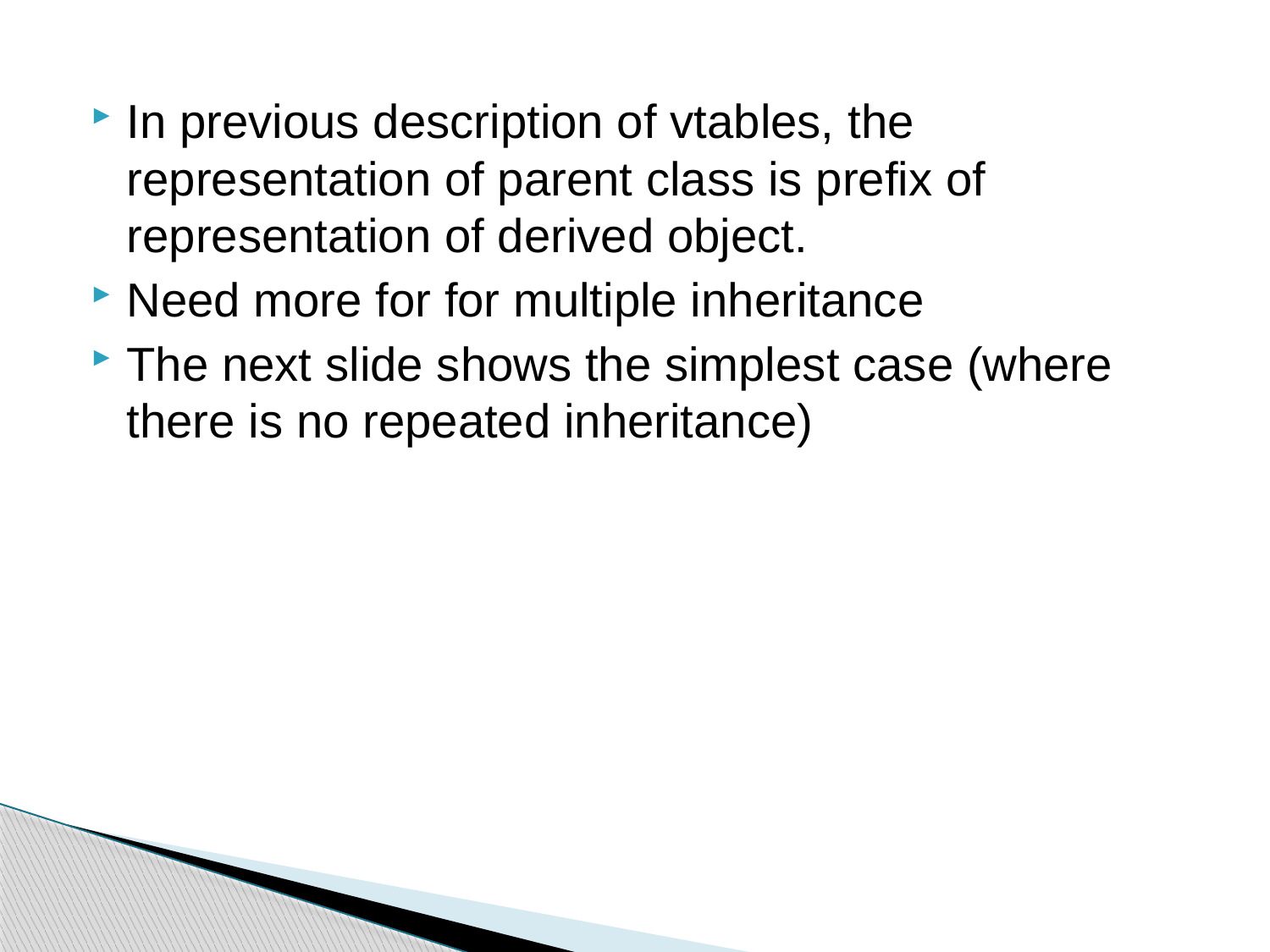

In previous description of vtables, the representation of parent class is prefix of representation of derived object.
Need more for for multiple inheritance
The next slide shows the simplest case (where there is no repeated inheritance)